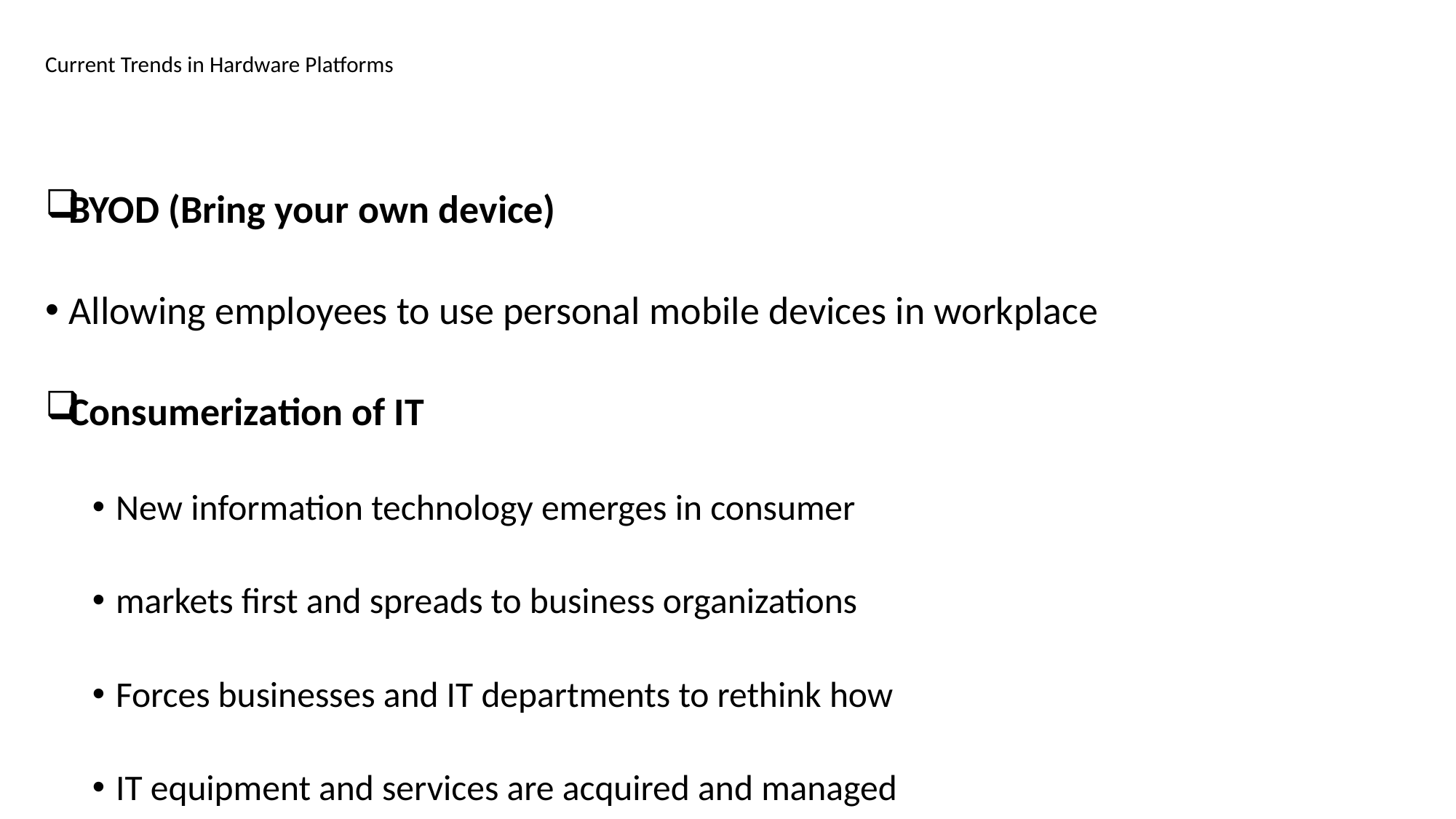

# Current Trends in Hardware Platforms

BYOD (Bring your own device)

Allowing employees to use personal mobile devices in workplace

Consumerization of IT

New information technology emerges in consumer

markets first and spreads to business organizations

Forces businesses and IT departments to rethink how

IT equipment and services are acquired and managed